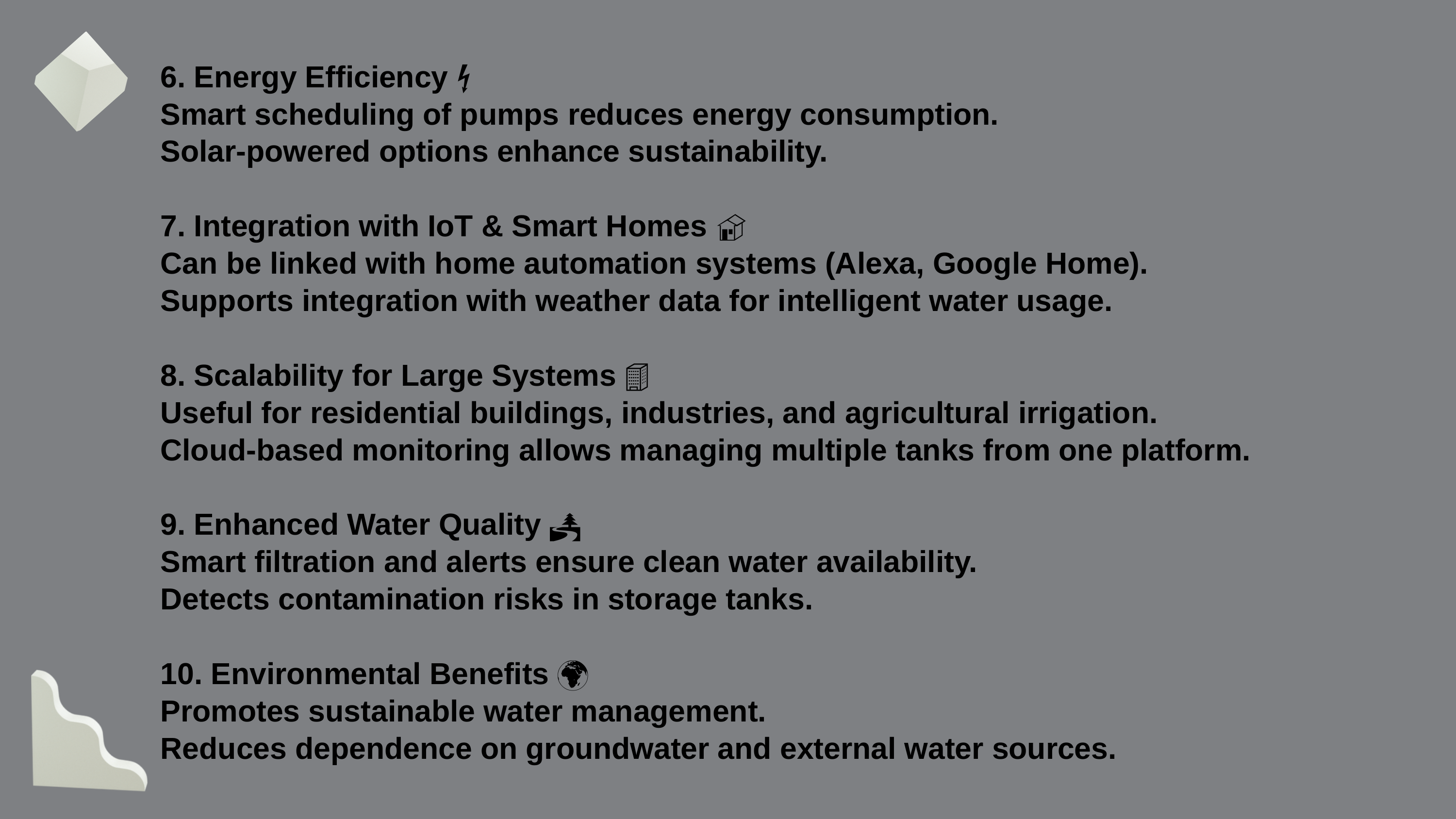

6. Energy Efficiency ⚡
Smart scheduling of pumps reduces energy consumption.
Solar-powered options enhance sustainability.

7. Integration with IoT & Smart Homes 🏠
Can be linked with home automation systems (Alexa, Google Home).
Supports integration with weather data for intelligent water usage.

8. Scalability for Large Systems 🏢
Useful for residential buildings, industries, and agricultural irrigation.
Cloud-based monitoring allows managing multiple tanks from one platform.

9. Enhanced Water Quality 🏞️
Smart filtration and alerts ensure clean water availability.
Detects contamination risks in storage tanks.

10. Environmental Benefits 🌍
Promotes sustainable water management.
Reduces dependence on groundwater and external water sources.